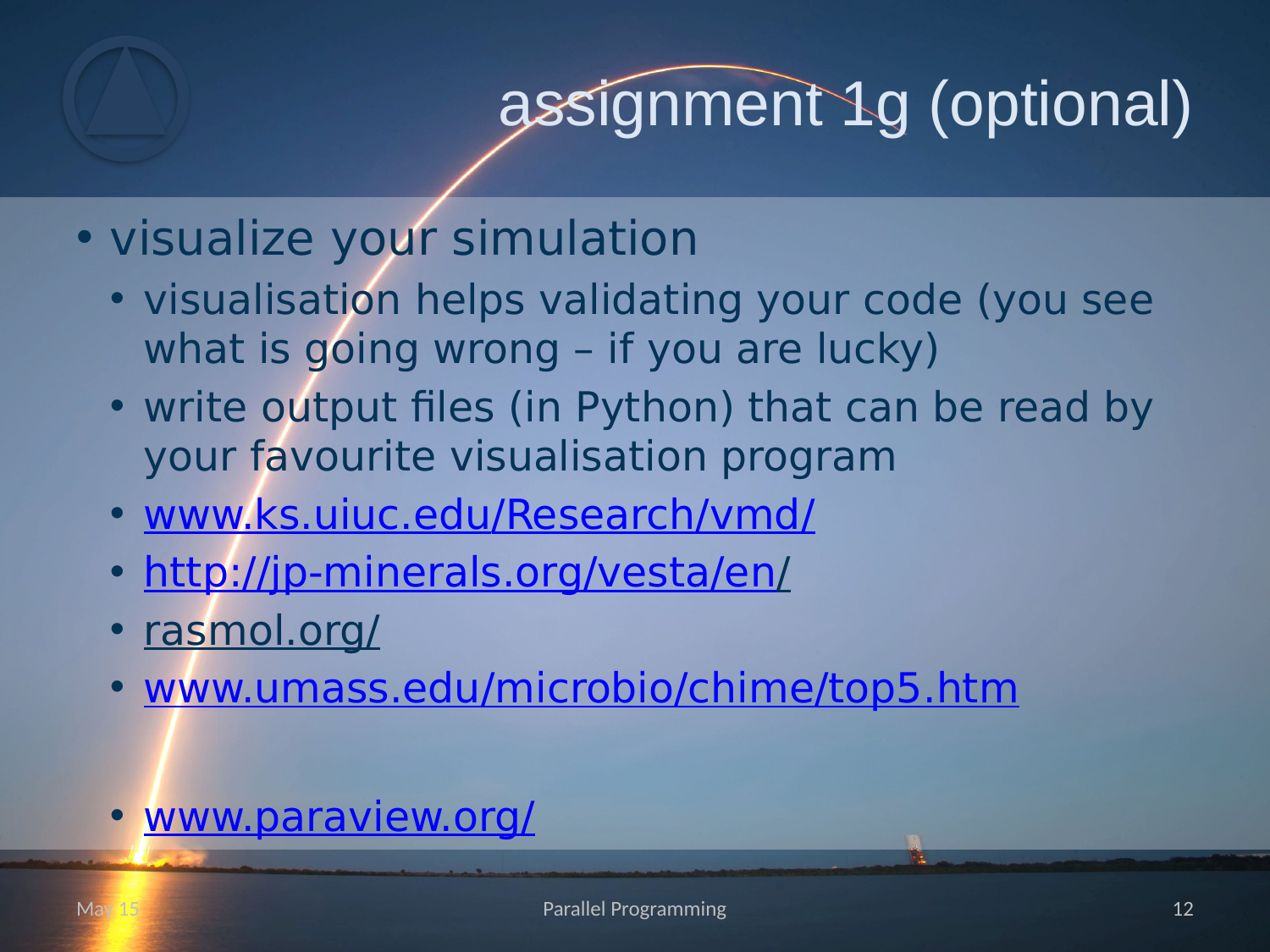

# assignment 1g (optional)
visualize your simulation
visualisation helps validating your code (you see what is going wrong – if you are lucky)
write output files (in Python) that can be read by your favourite visualisation program
www.ks.uiuc.edu/Research/vmd/
http://jp-minerals.org/vesta/en/
rasmol.org/
www.umass.edu/microbio/chime/top5.htm

www.paraview.org/
May 15
Parallel Programming
12